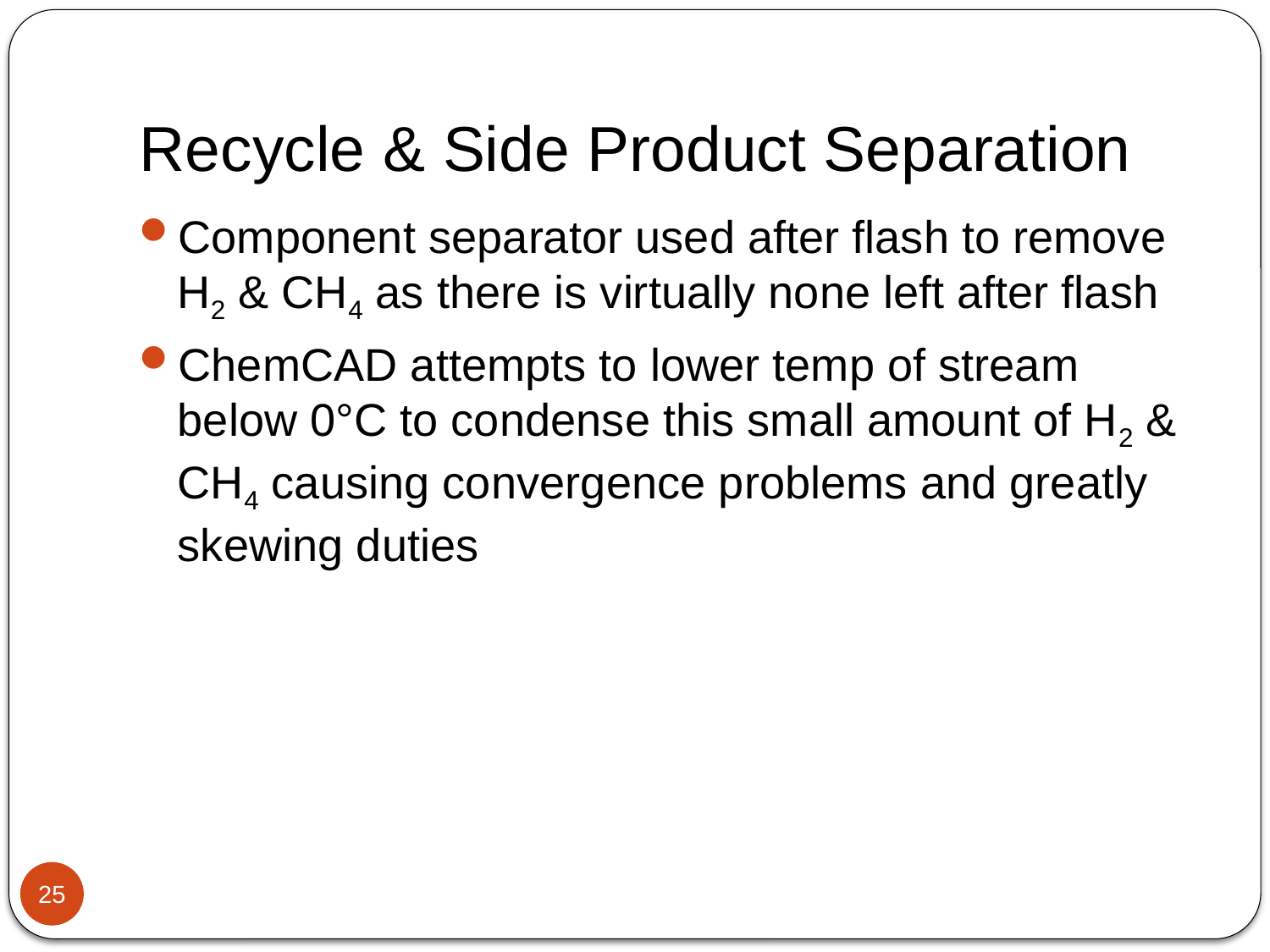

# Recycle & Side Product Separation
Component separator used after flash to remove H2 & CH4 as there is virtually none left after flash
ChemCAD attempts to lower temp of stream below 0°C to condense this small amount of H2 & CH4 causing convergence problems and greatly skewing duties
25